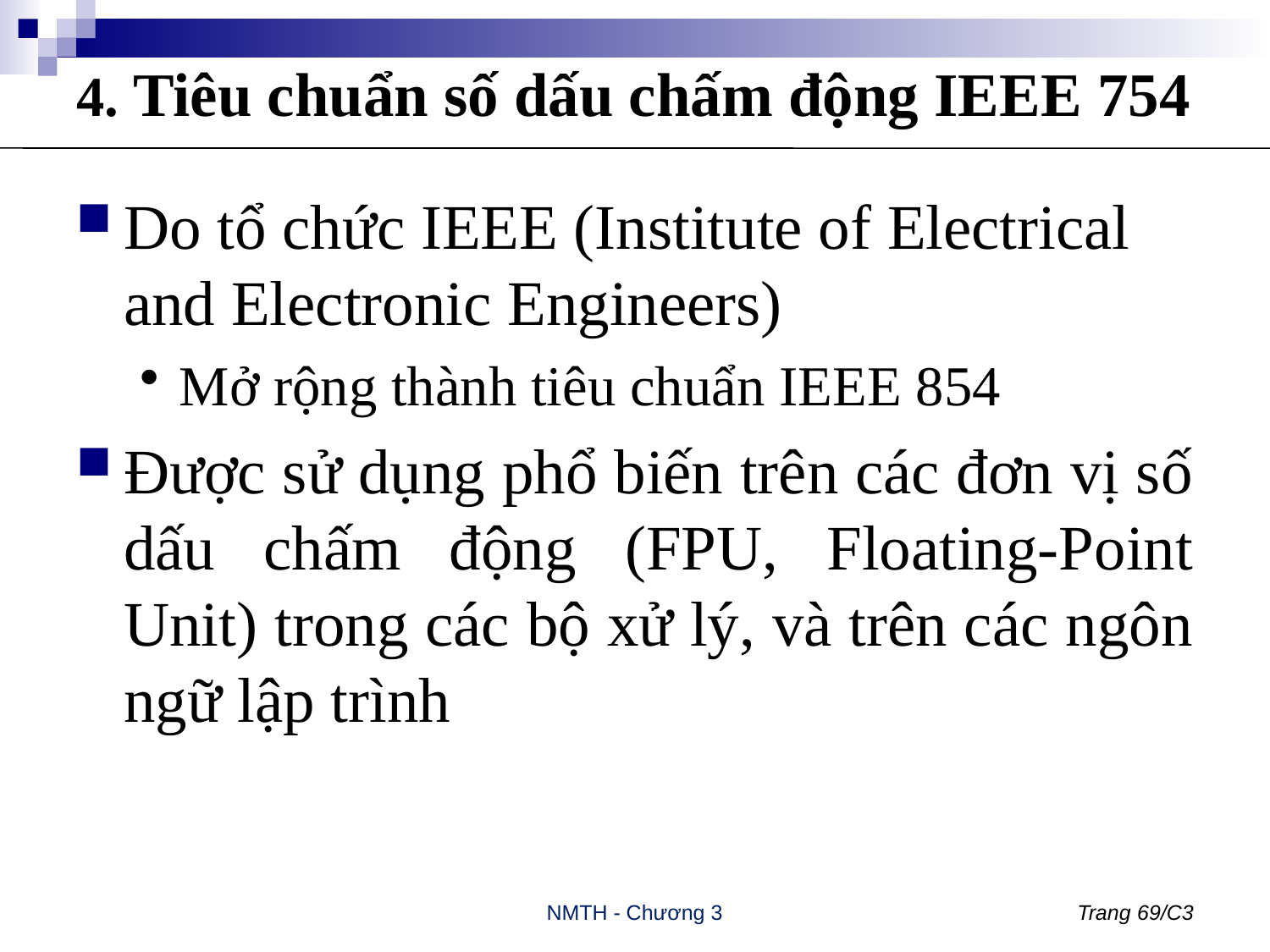

# 4. Tiêu chuẩn số dấu chấm động IEEE 754

Do tổ chức IEEE (Institute of Electrical and Electronic Engineers)
Mở rộng thành tiêu chuẩn IEEE 854
Được sử dụng phổ biến trên các đơn vị số dấu chấm động (FPU, Floating-Point Unit) trong các bộ xử lý, và trên các ngôn ngữ lập trình

NMTH - Chương 3
Trang 69/C3